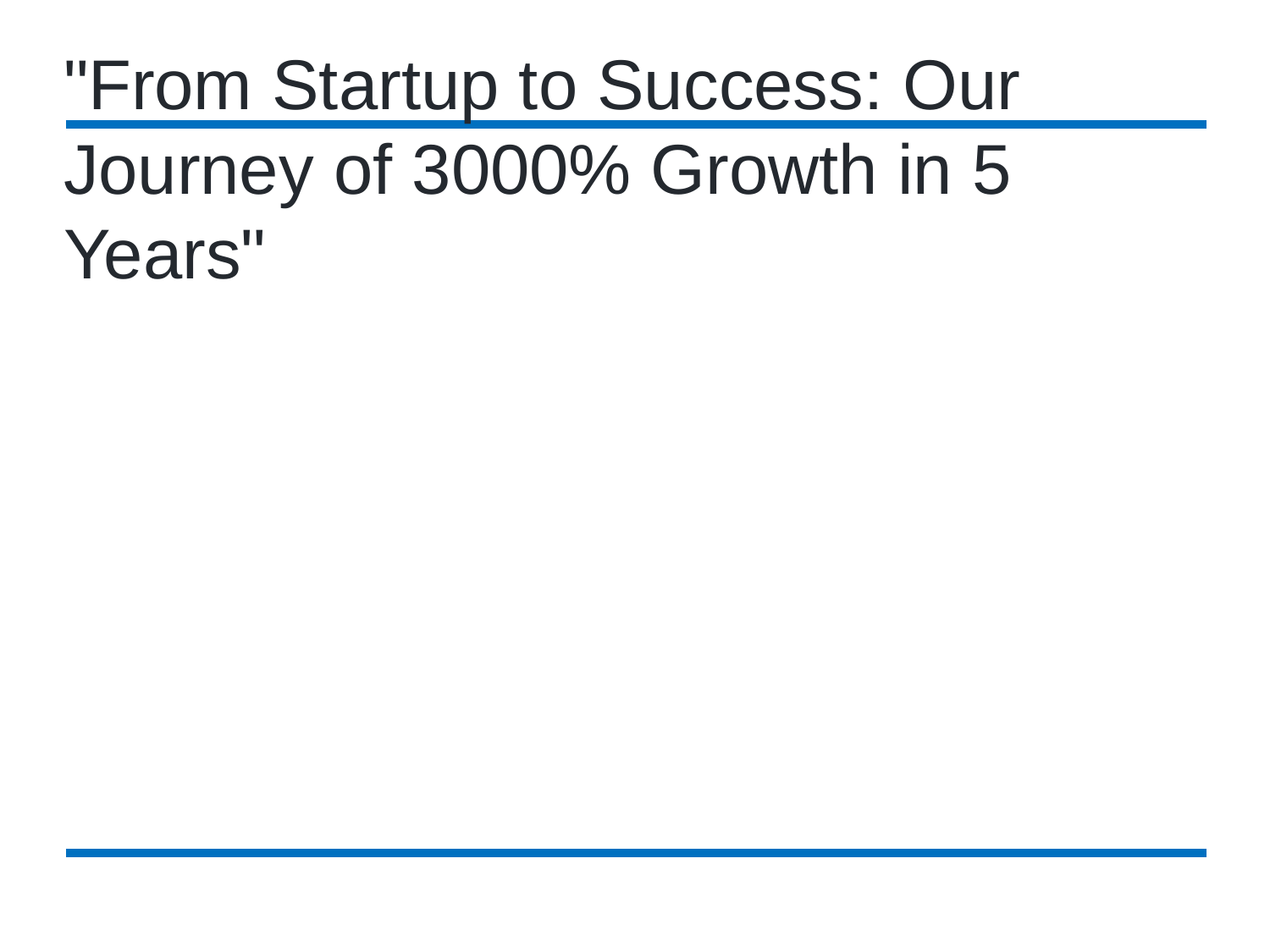

"From Startup to Success: Our Journey of 3000% Growth in 5 Years"